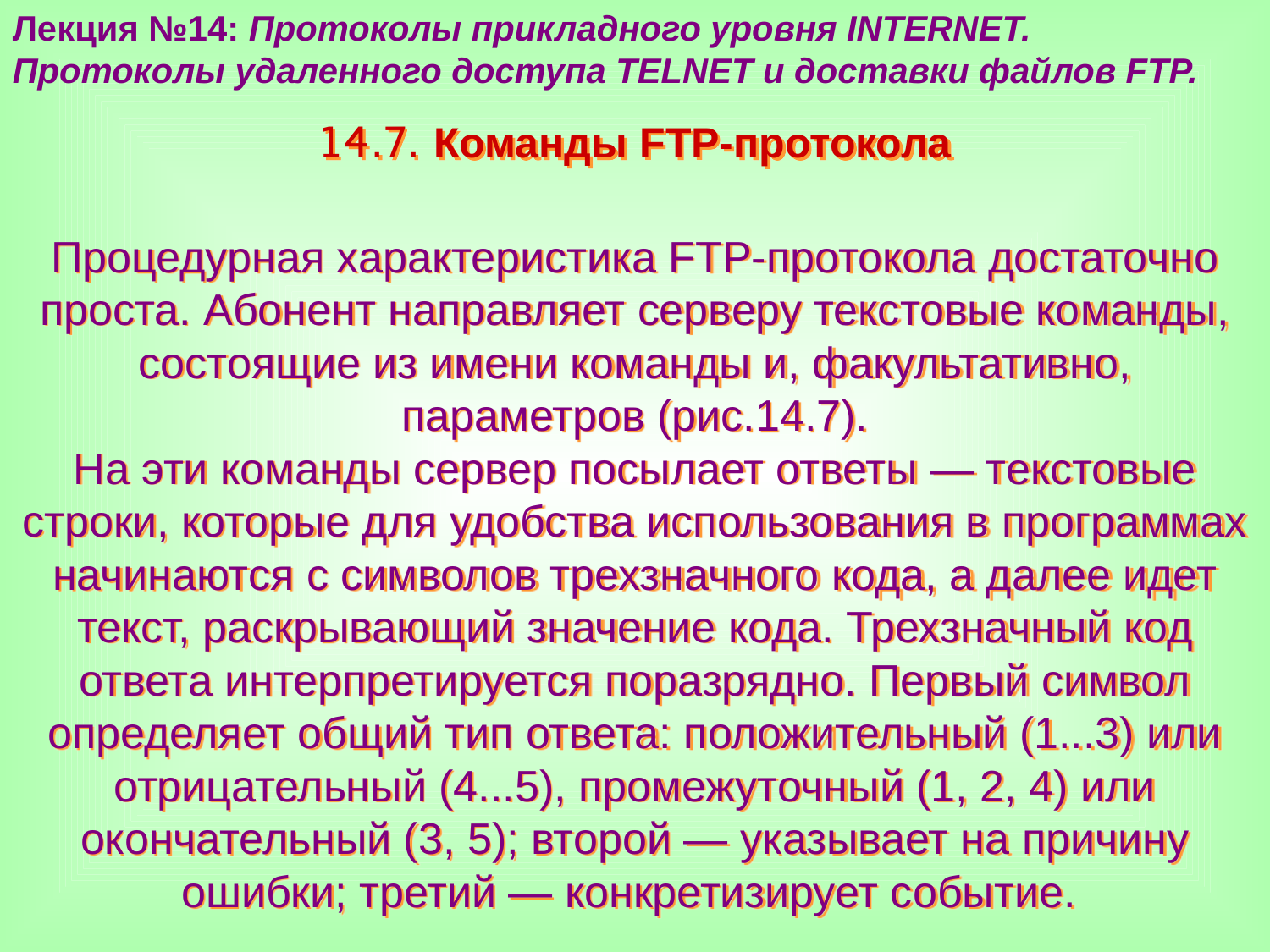

Лекция №14: Протоколы прикладного уровня INTERNET.
Протоколы удаленного доступа TELNET и доставки файлов FTP.
14.7. Команды FTP-протокола
Процедурная характеристика FTP-протокола достаточно проста. Абонент направляет серверу текстовые команды, состоящие из имени команды и, факультативно, параметров (рис.14.7).
На эти команды сервер посылает ответы — текстовые строки, которые для удобства использования в программах начинаются с символов трехзначного кода, а далее идет текст, раскрывающий значение кода. Трехзначный код ответа интерпретируется поразрядно. Первый символ определяет общий тип ответа: положительный (1...3) или отрицательный (4...5), промежуточный (1, 2, 4) или окончательный (3, 5); второй — указывает на причину ошибки; третий — конкретизирует событие.